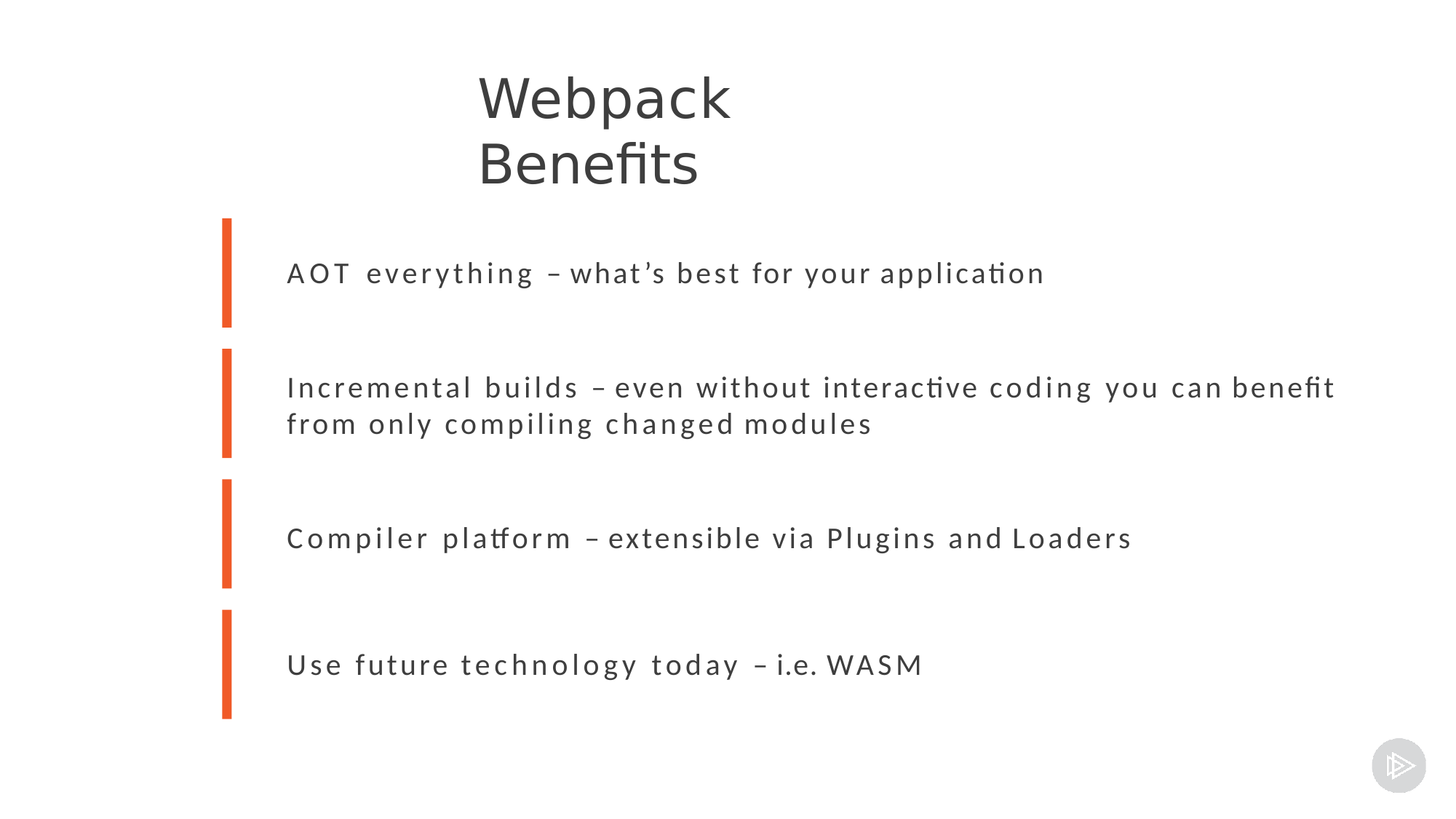

# Webpack Benefits

AOT everything – what’s best for your application

Incremental builds – even without interactive coding you can benefit  from only compiling changed modules

Compiler platform – extensible via Plugins and Loaders

Use future technology today – i.e. WASM